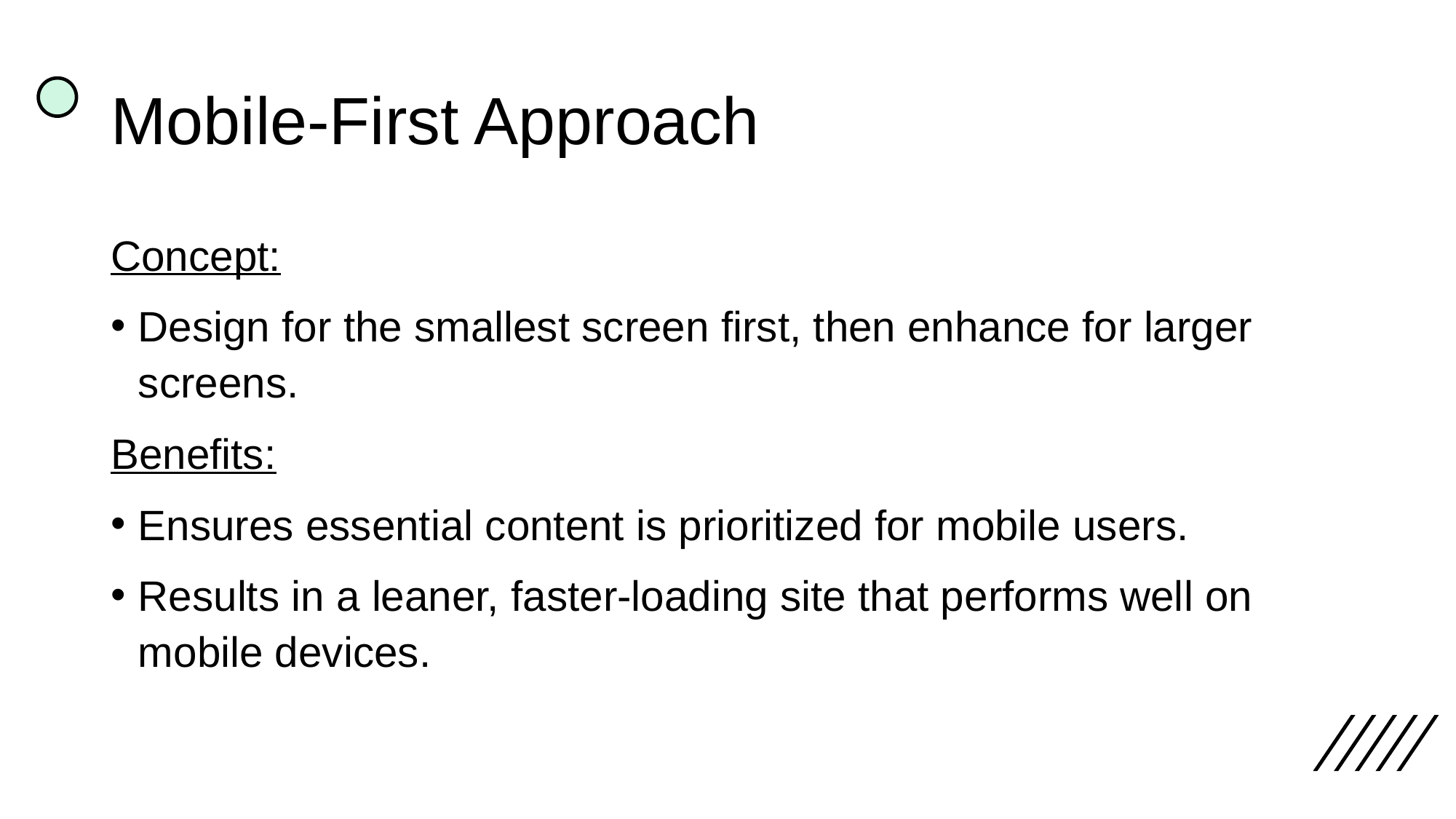

# Mobile-First Approach
Concept:
Design for the smallest screen first, then enhance for larger screens.
Benefits:
Ensures essential content is prioritized for mobile users.
Results in a leaner, faster-loading site that performs well on mobile devices.